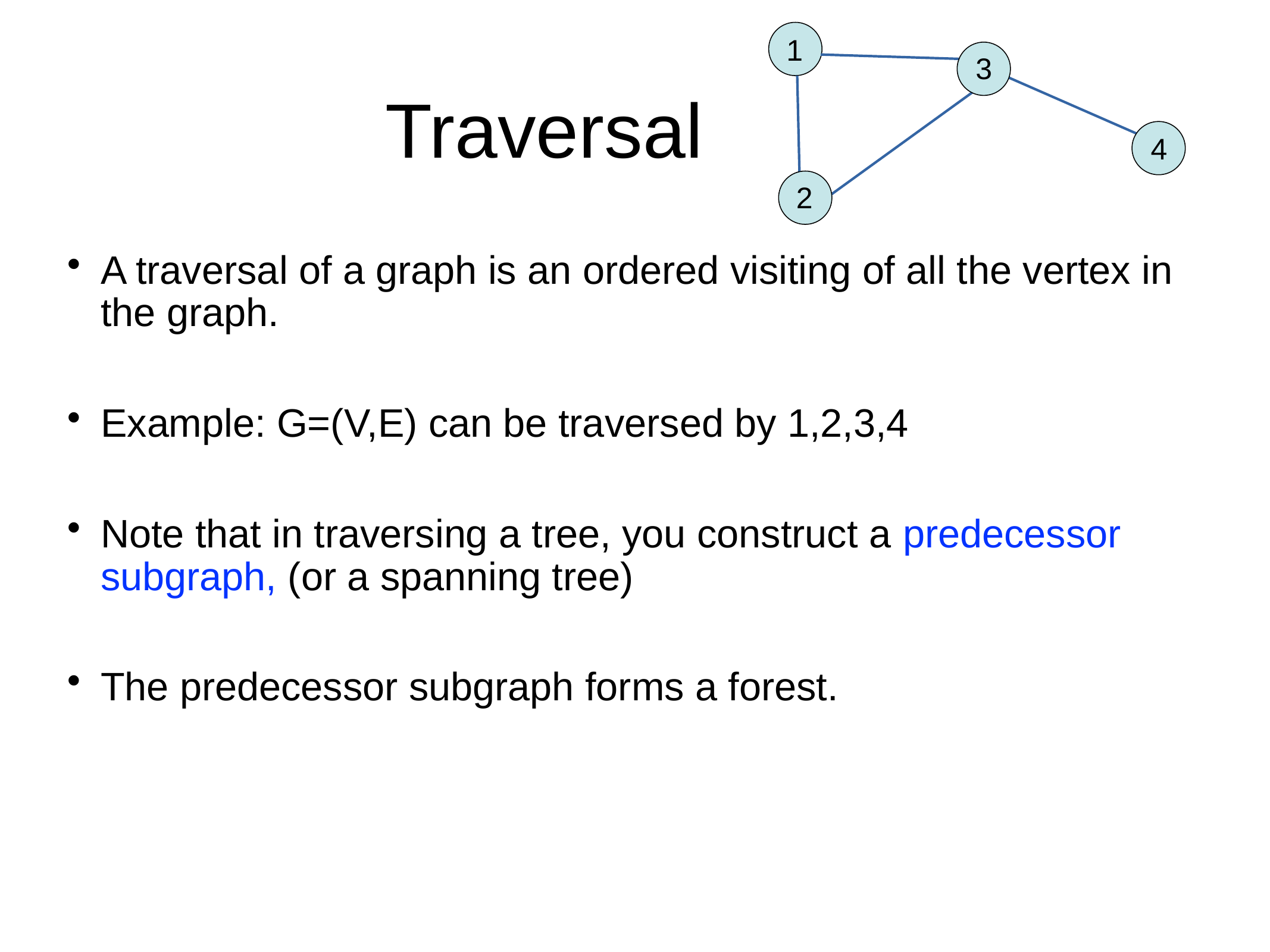

1
# Traversal

3

4

2
A traversal of a graph is an ordered visiting of all the vertex in the graph.

Example: G=(V,E) can be traversed by 1,2,3,4

Note that in traversing a tree, you construct a predecessor subgraph, (or a spanning tree)

The predecessor subgraph forms a forest.